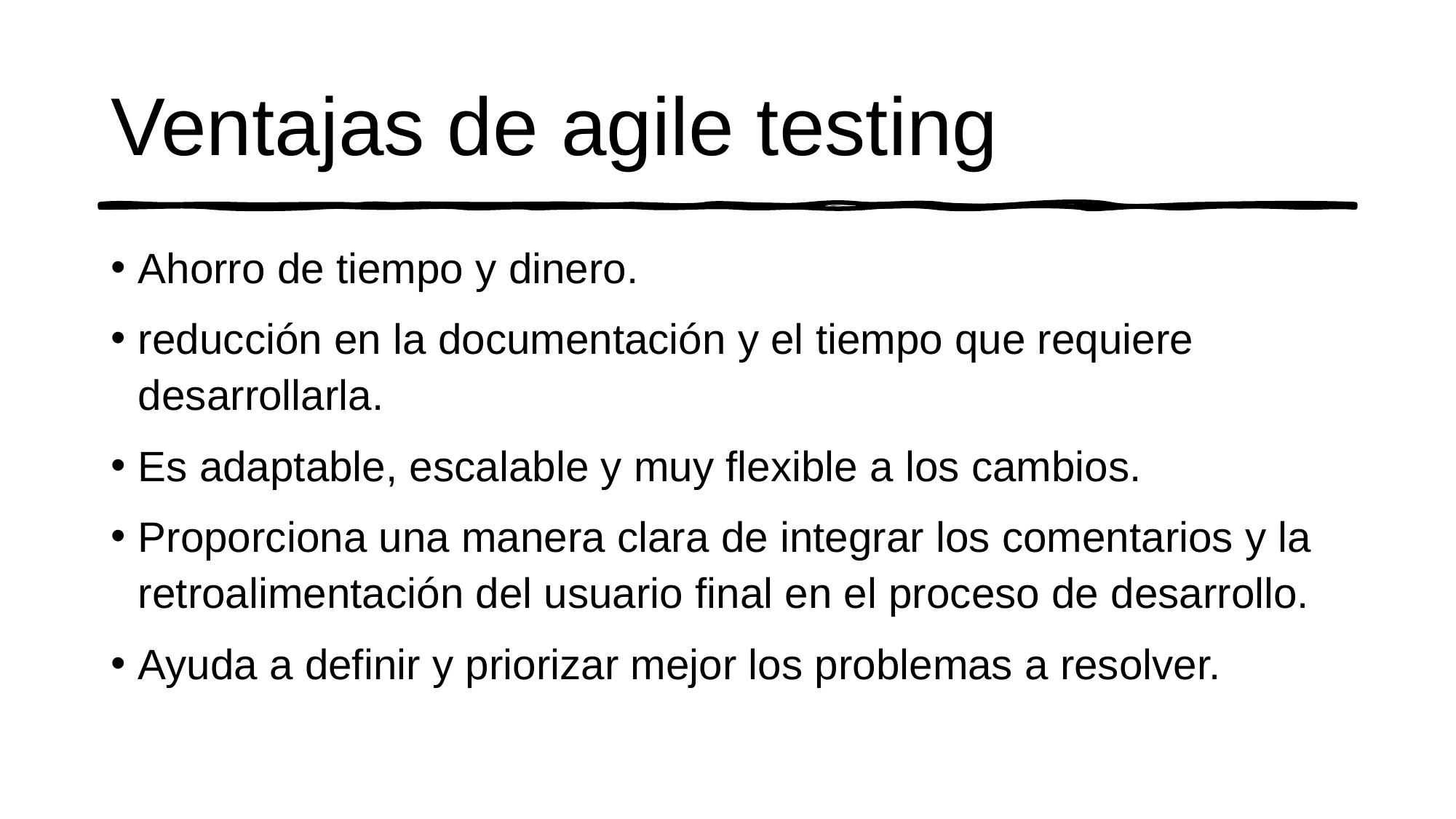

# Ventajas de agile testing
Ahorro de tiempo y dinero.
reducción en la documentación y el tiempo que requiere desarrollarla.
Es adaptable, escalable y muy flexible a los cambios.
Proporciona una manera clara de integrar los comentarios y la retroalimentación del usuario final en el proceso de desarrollo.
Ayuda a definir y priorizar mejor los problemas a resolver.